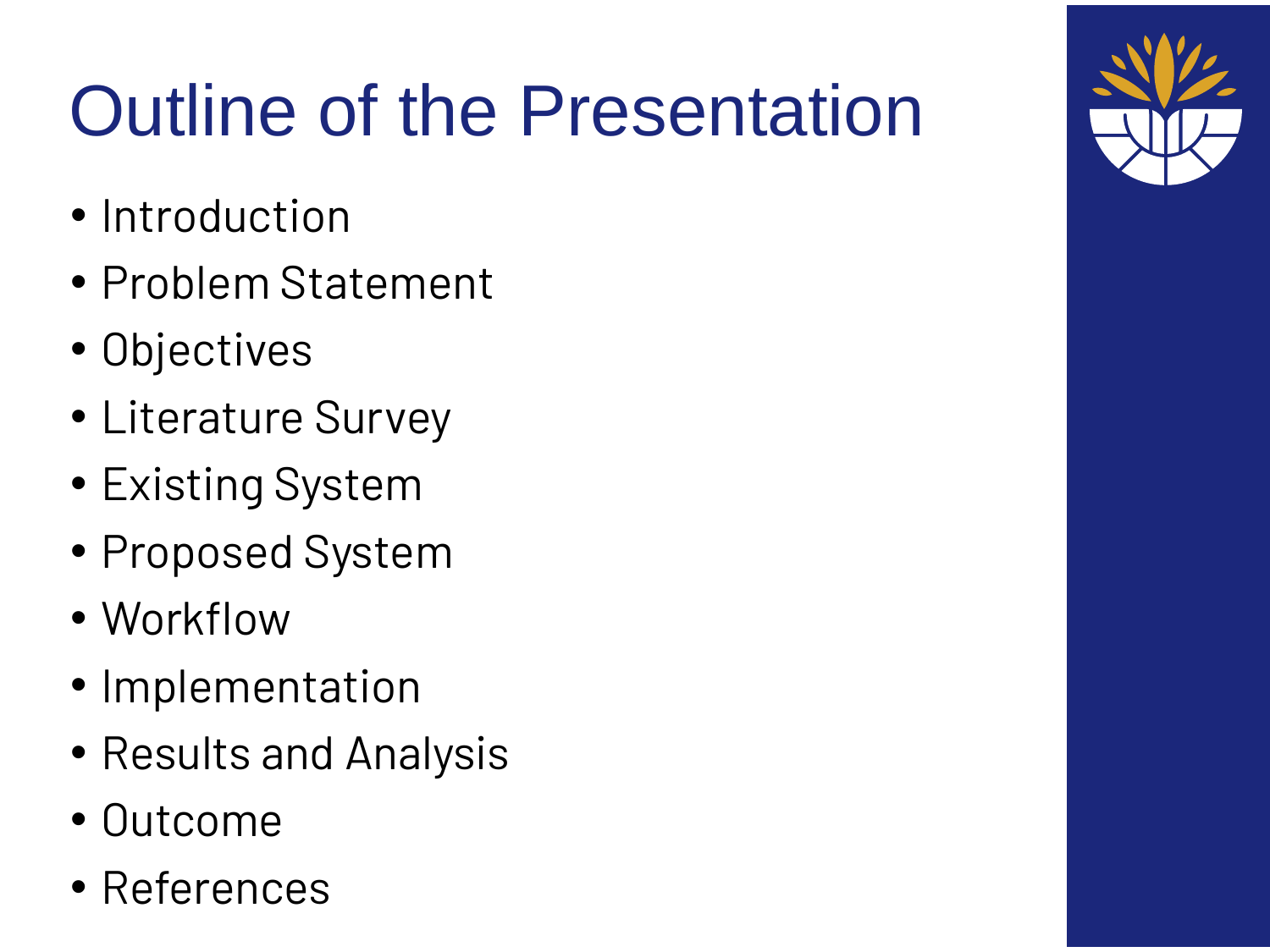

# Outline of the Presentation

Introduction
Problem Statement
Objectives
Literature Survey
Existing System
Proposed System
Workflow
Implementation
Results and Analysis
Outcome
References